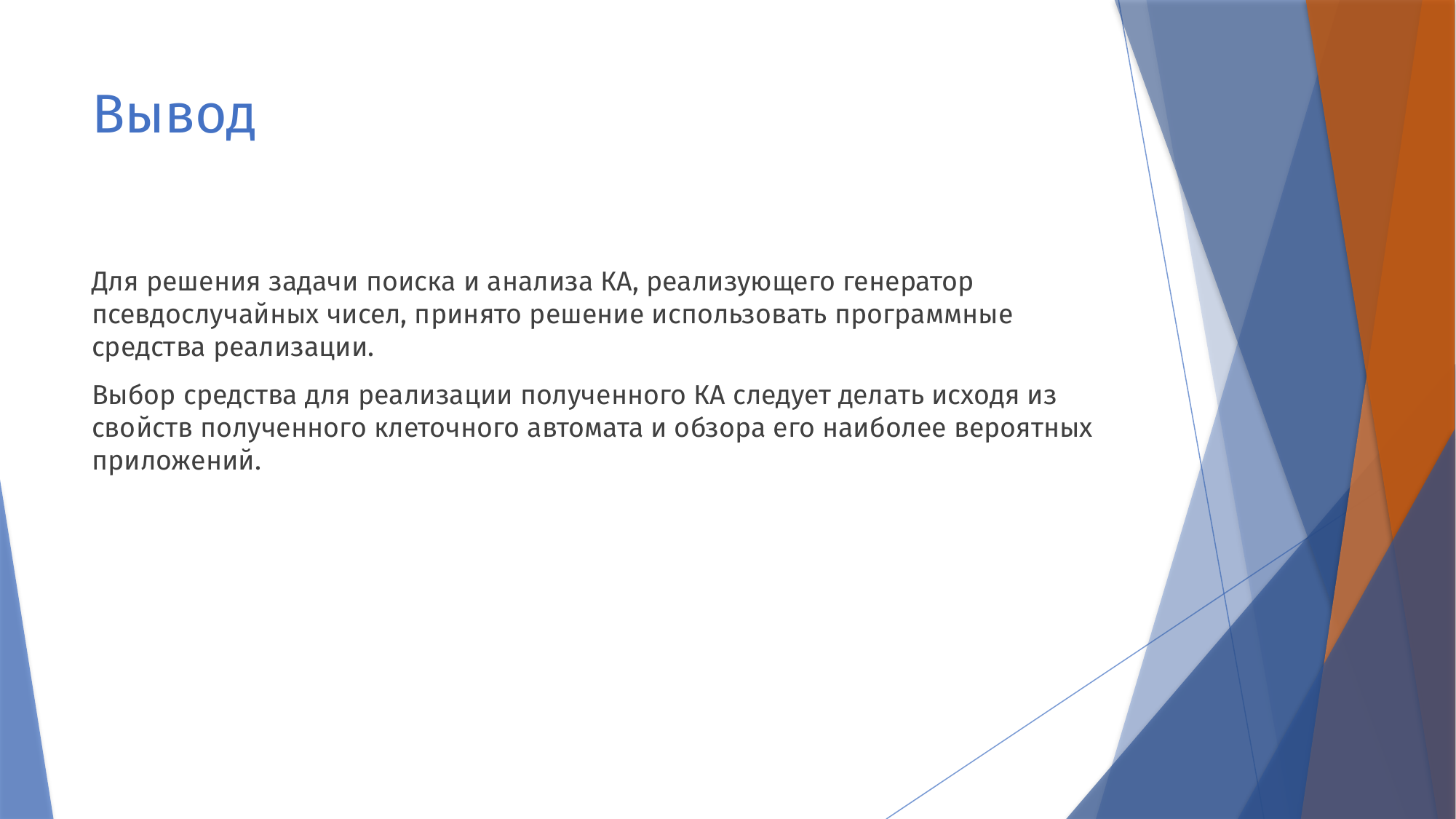

# Вывод
Для решения задачи поиска и анализа КА, реализующего генератор псевдослучайных чисел, принято решение использовать программные средства реализации.
Выбор средства для реализации полученного КА следует делать исходя из свойств полученного клеточного автомата и обзора его наиболее вероятных приложений.